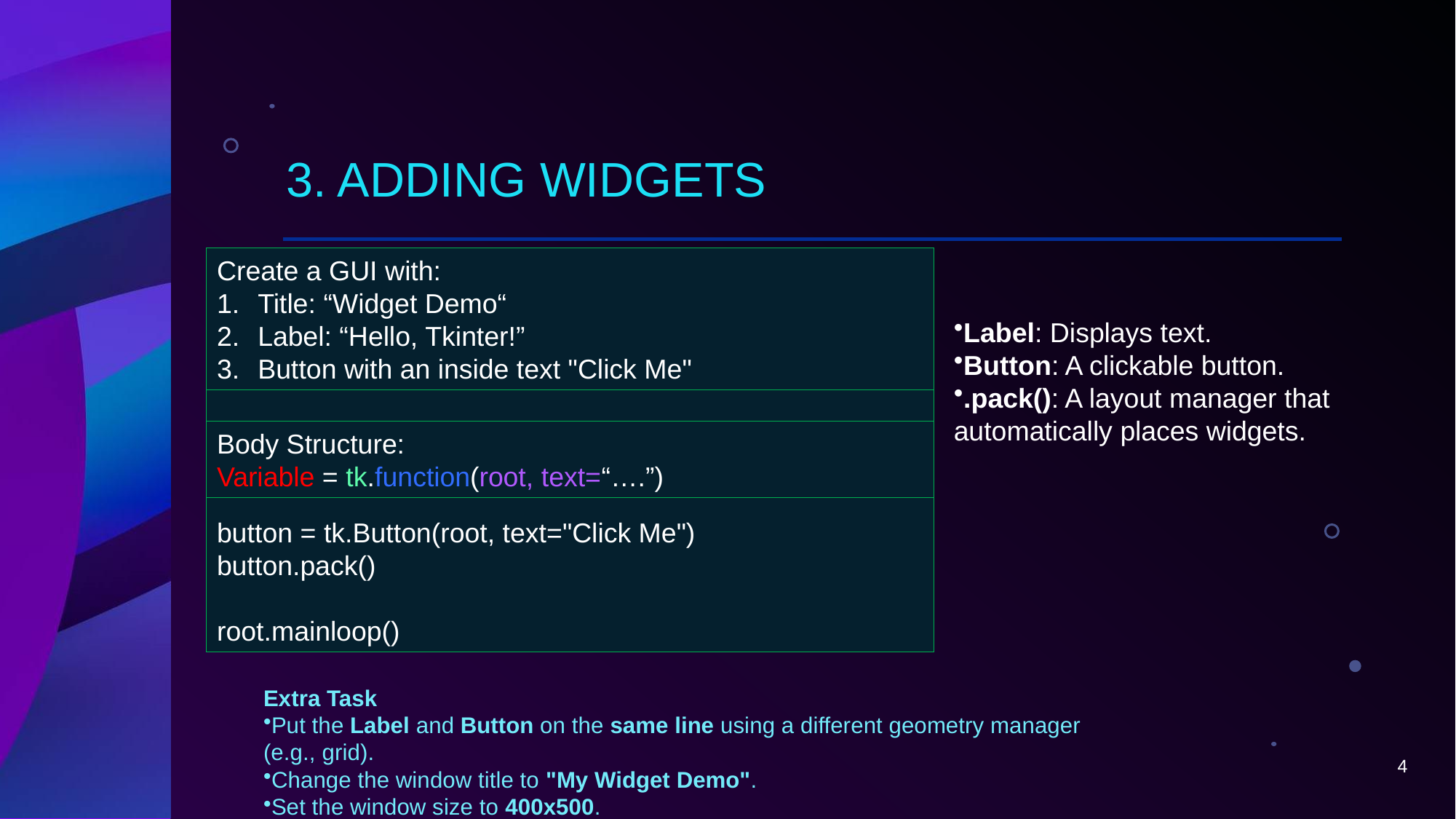

# 3. Adding widgets
import tkinter as tk

root = tk.Tk()
root.title("Widget Demo")

label = tk.Label(root, text="Hello, Tkinter!")
label.pack()

button = tk.Button(root, text="Click Me")
button.pack()

root.mainloop()
Create a GUI with:
Title: “Widget Demo“
Label: “Hello, Tkinter!”
Button with an inside text "Click Me"
Label: Displays text.
Button: A clickable button.
.pack(): A layout manager that automatically places widgets.
Body Structure:
Variable = tk.function(root, text=“….”)
Extra Task
Put the Label and Button on the same line using a different geometry manager (e.g., grid).
Change the window title to "My Widget Demo".
Set the window size to 400x500.

4